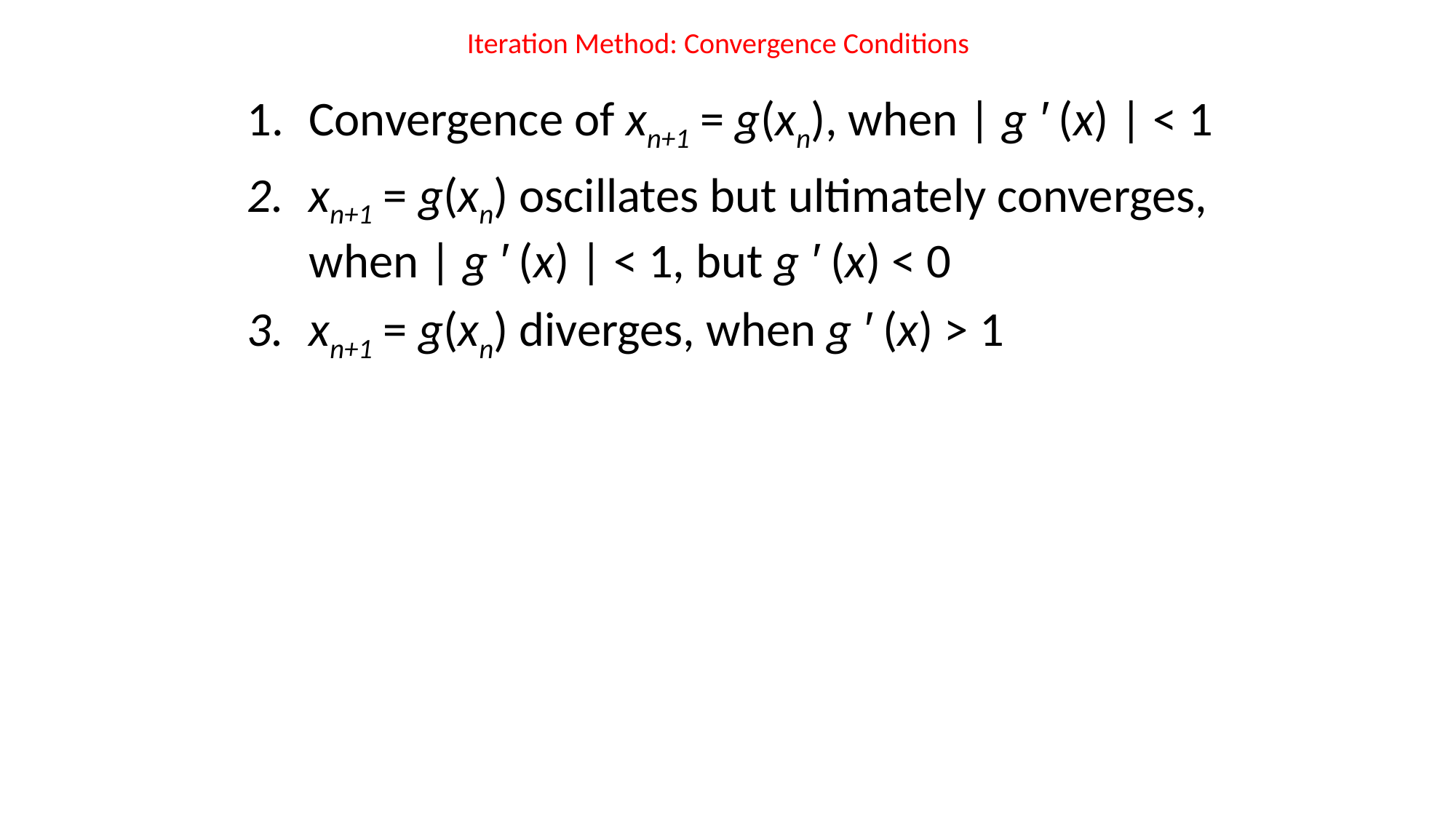

# Iteration Method: Convergence Conditions
Convergence of xn+1 = g(xn), when | g ′ (x) | < 1
xn+1 = g(xn) oscillates but ultimately converges, when | g ′ (x) | < 1, but g ′ (x) < 0
xn+1 = g(xn) diverges, when g ′ (x) > 1